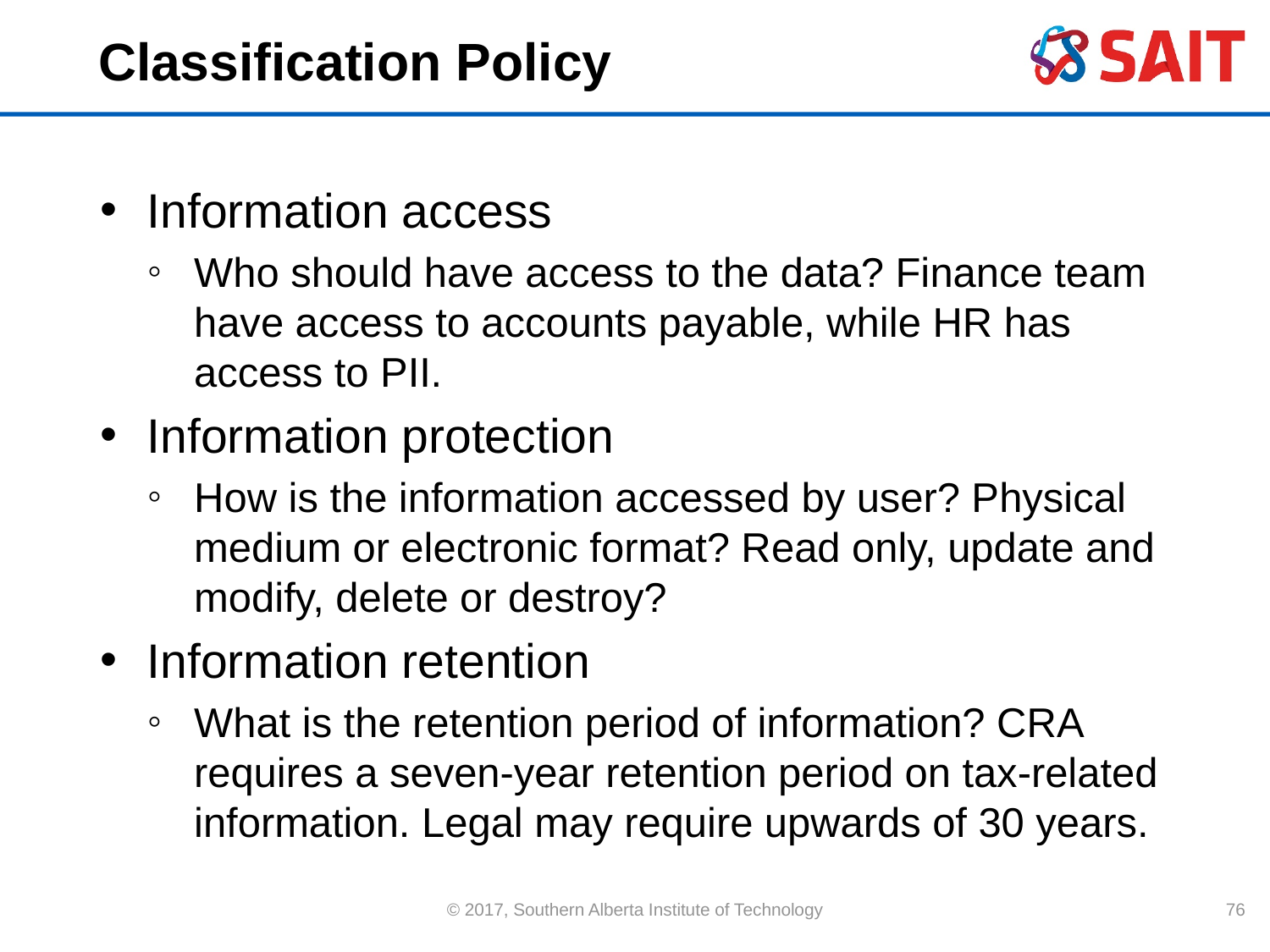

# Classification Policy
Information access
Who should have access to the data? Finance team have access to accounts payable, while HR has access to PII.
Information protection
How is the information accessed by user? Physical medium or electronic format? Read only, update and modify, delete or destroy?
Information retention
What is the retention period of information? CRA requires a seven-year retention period on tax-related information. Legal may require upwards of 30 years.